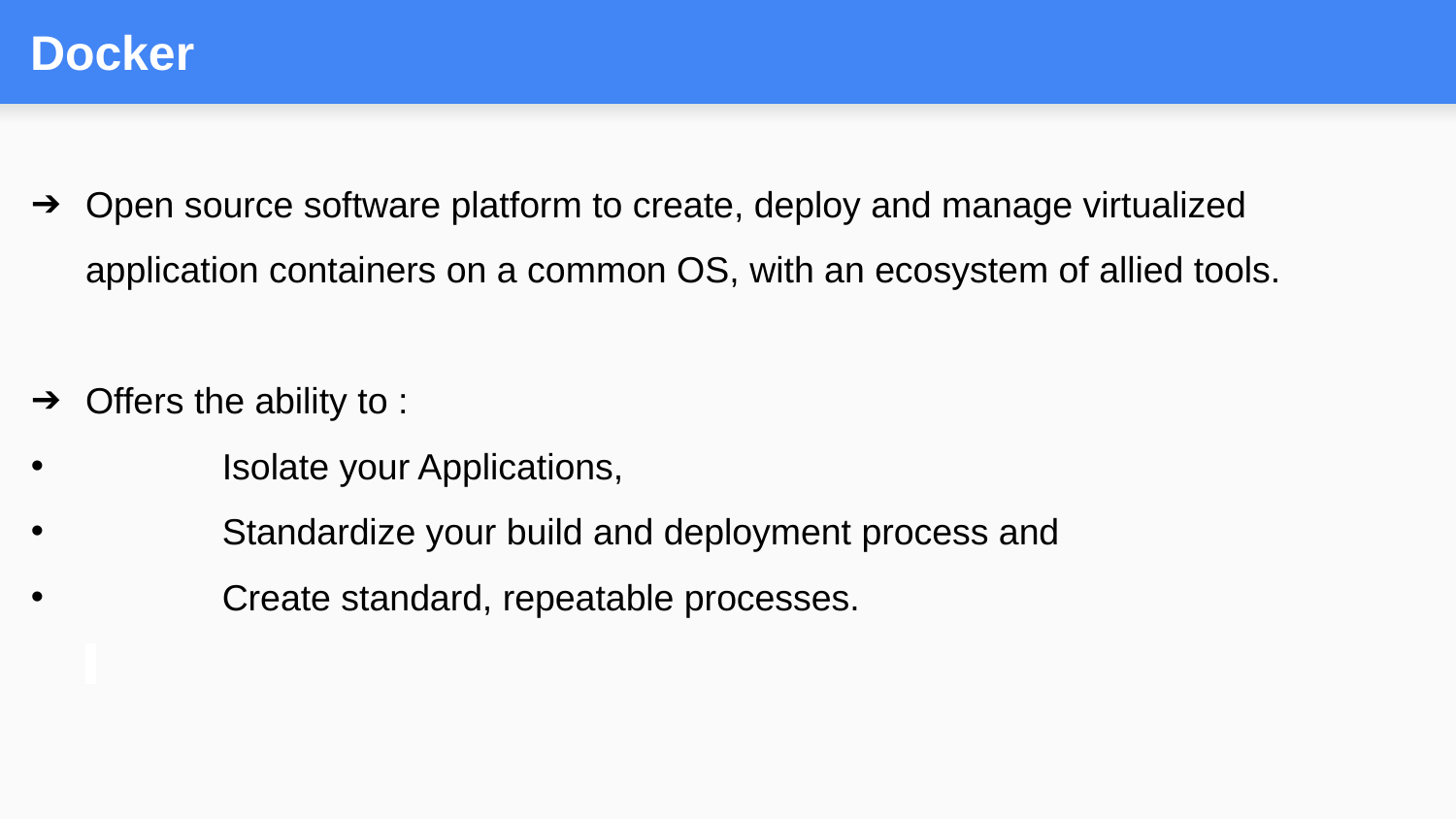

# Docker

Open source software platform to create, deploy and manage virtualized application containers on a common OS, with an ecosystem of allied tools.

Offers the ability to :
	Isolate your Applications,
	Standardize your build and deployment process and
	Create standard, repeatable processes.